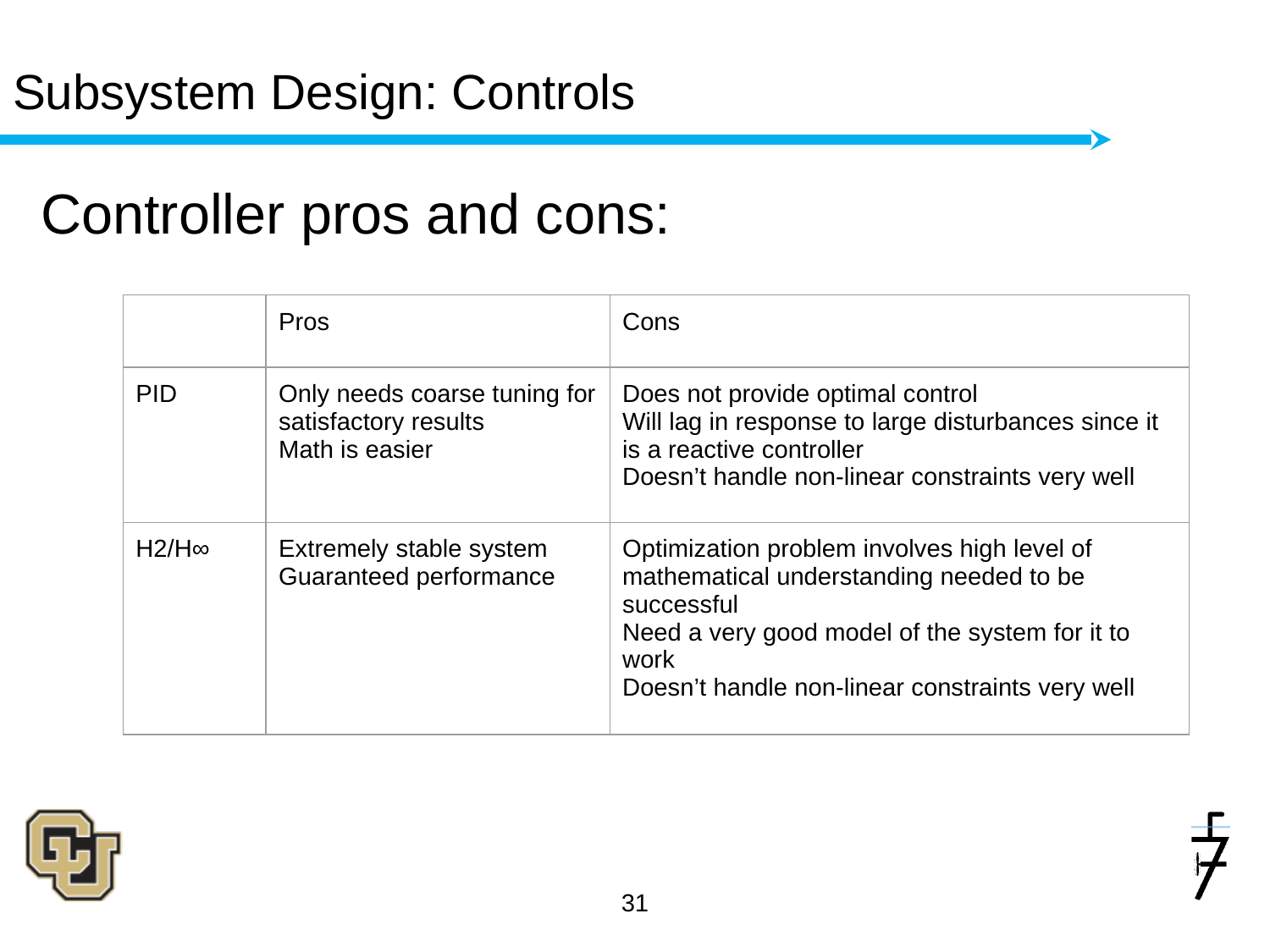

# Subsystem Design: Controls
Controller pros and cons:
|  | Pros | Cons |
| --- | --- | --- |
| PID | Only needs coarse tuning for satisfactory results Math is easier | Does not provide optimal control Will lag in response to large disturbances since it is a reactive controller Doesn’t handle non-linear constraints very well |
| H2/H∞ | Extremely stable system Guaranteed performance | Optimization problem involves high level of mathematical understanding needed to be successful Need a very good model of the system for it to work Doesn’t handle non-linear constraints very well |
31